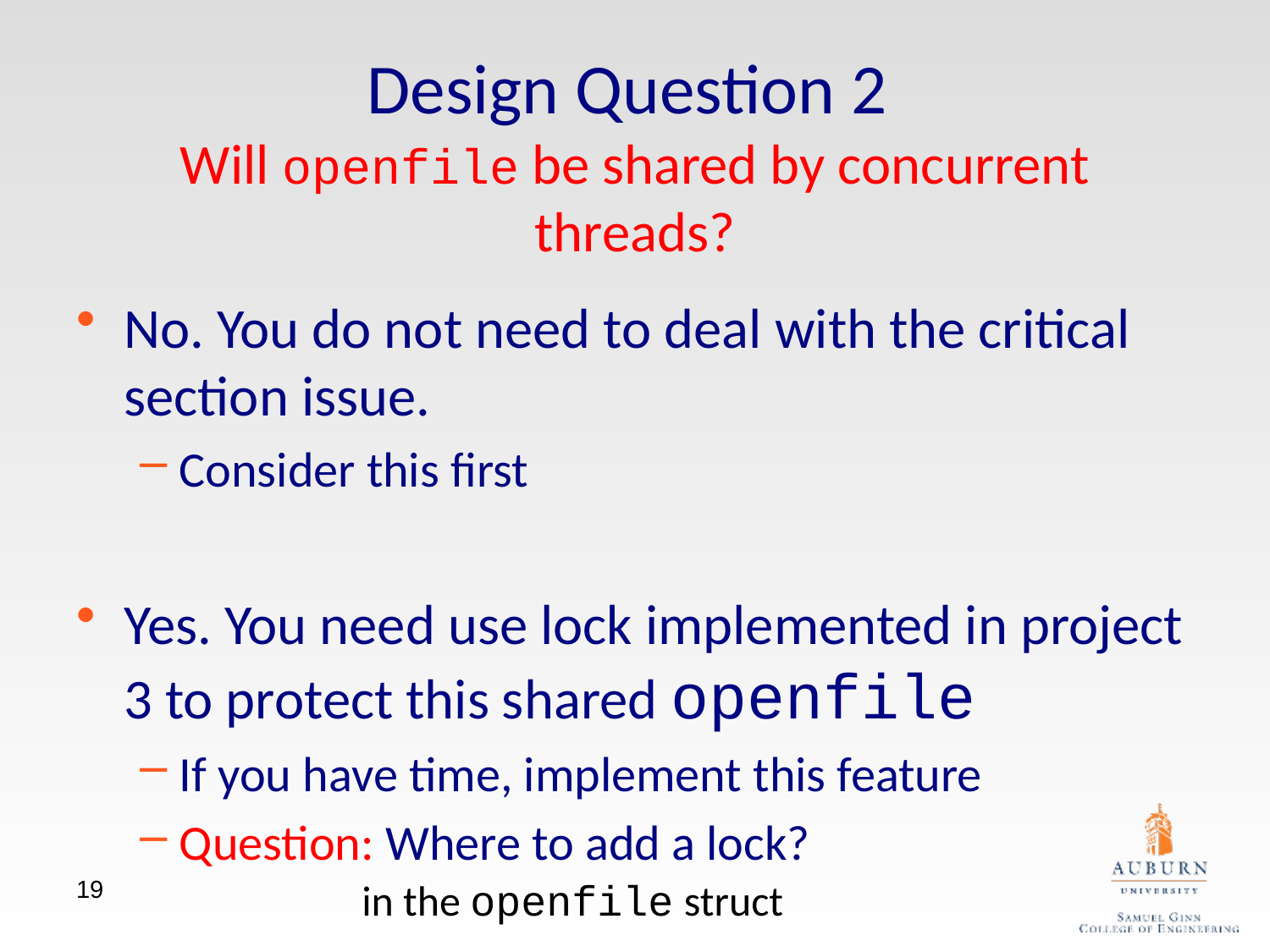

Design Question 2
Will openfile be shared by concurrent threads?
No. You do not need to deal with the critical section issue.
Consider this first

Yes. You need use lock implemented in project 3 to protect this shared openfile
If you have time, implement this feature
Question: Where to add a lock?
19
in the openfile struct